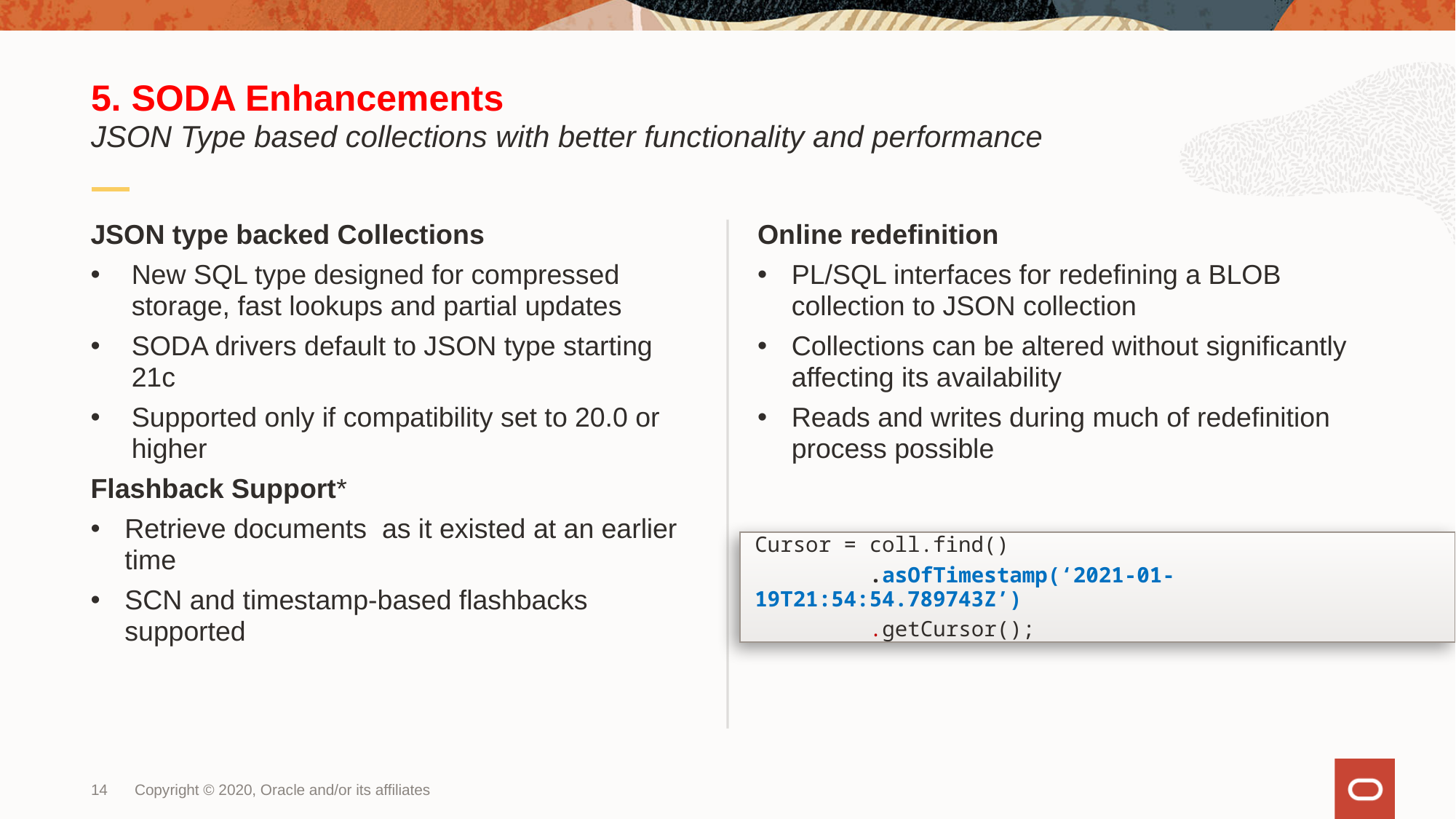

# 5. SODA Enhancements
JSON Type based collections with better functionality and performance
JSON type backed Collections
New SQL type designed for compressed storage, fast lookups and partial updates
SODA drivers default to JSON type starting 21c
Supported only if compatibility set to 20.0 or higher
Flashback Support*
Retrieve documents  as it existed at an earlier time
SCN and timestamp-based flashbacks supported

Online redefinition
PL/SQL interfaces for redefining a BLOB collection to JSON collection
Collections can be altered without significantly affecting its availability
Reads and writes during much of redefinition process possible

Cursor = coll.find()
         .asOfTimestamp(‘2021-01-19T21:54:54.789743Z’)
         .getCursor();
14
Copyright © 2020, Oracle and/or its affiliates